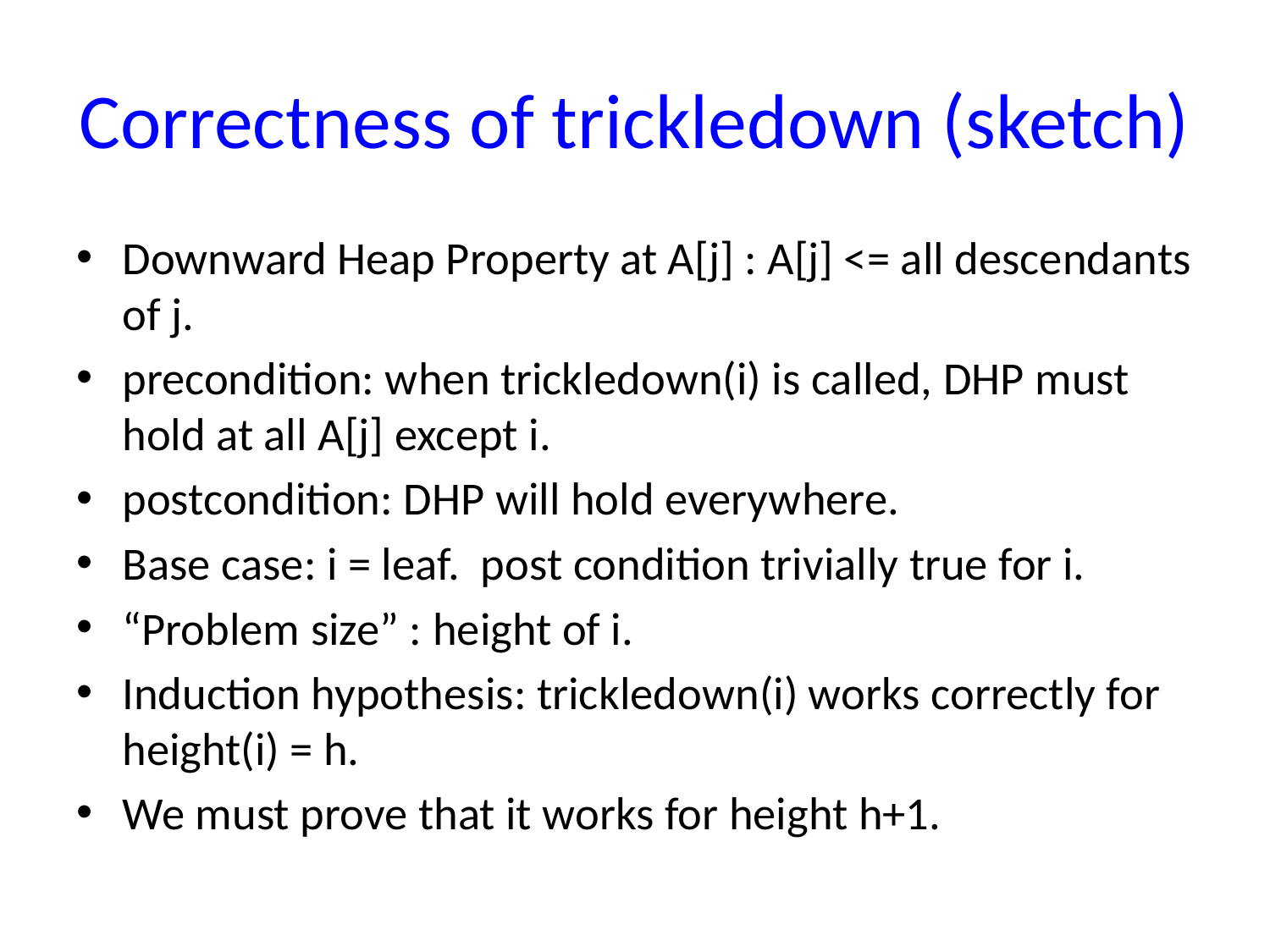

# Correctness of trickledown (sketch)
Downward Heap Property at A[j] : A[j] <= all descendants of j.
precondition: when trickledown(i) is called, DHP must hold at all A[j] except i.
postcondition: DHP will hold everywhere.
Base case: i = leaf.  post condition trivially true for i.
“Problem size” : height of i.
Induction hypothesis: trickledown(i) works correctly for height(i) = h.
We must prove that it works for height h+1.